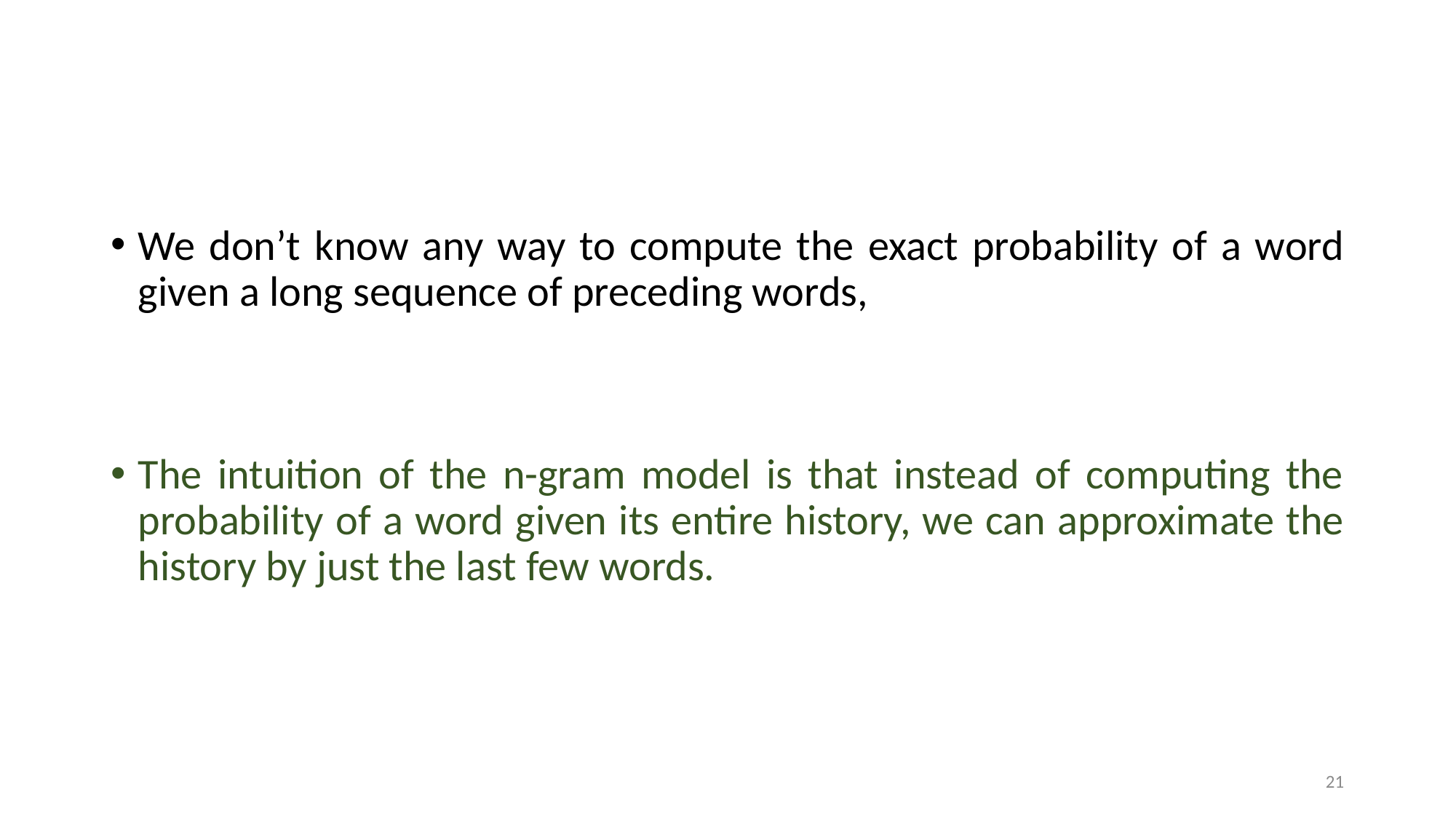

#
We don’t know any way to compute the exact probability of a word given a long sequence of preceding words,

The intuition of the n-gram model is that instead of computing the probability of a word given its entire history, we can approximate the history by just the last few words.

21